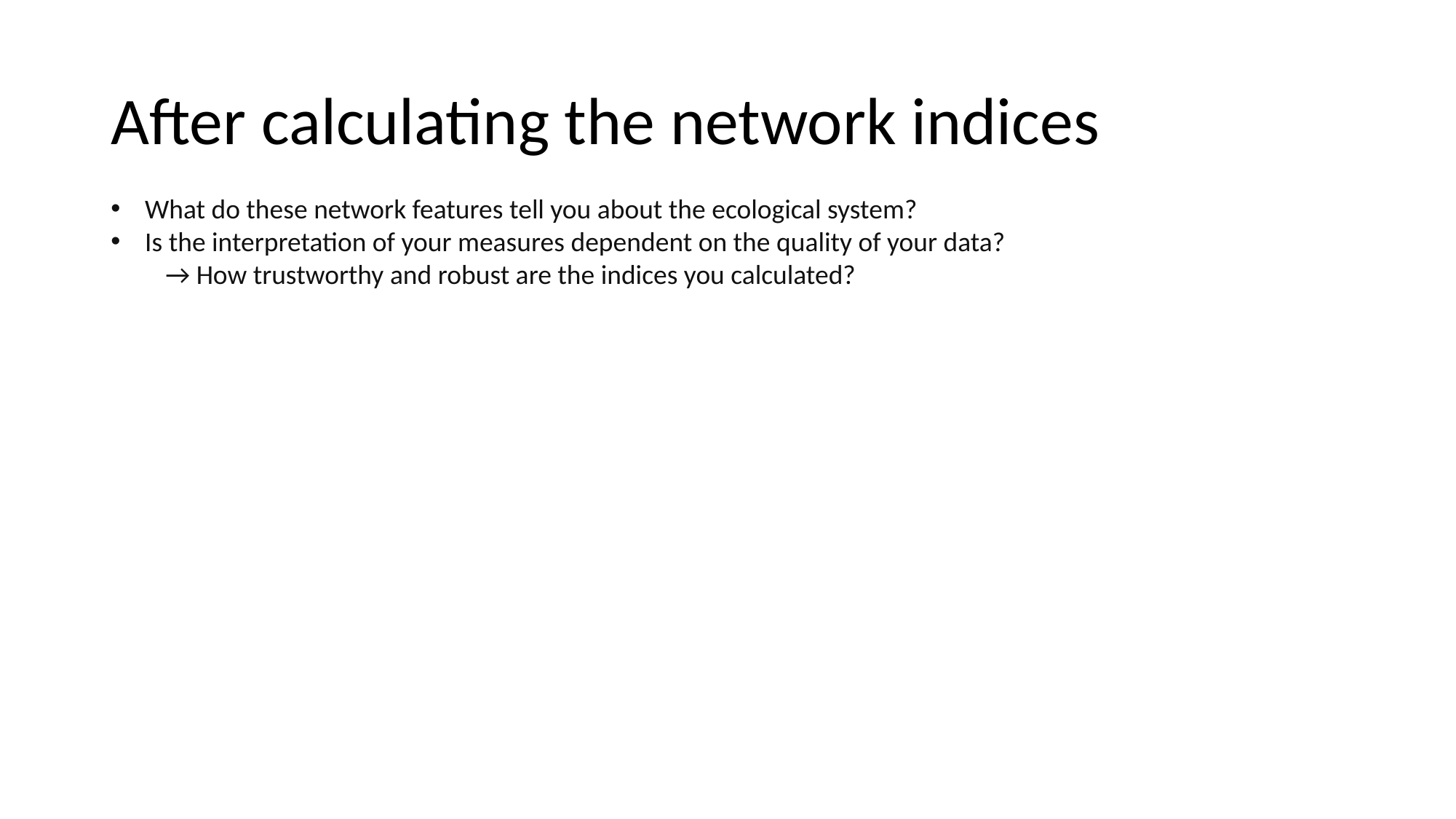

# After calculating the network indices
What do these network features tell you about the ecological system?
Is the interpretation of your measures dependent on the quality of your data?
→ How trustworthy and robust are the indices you calculated?